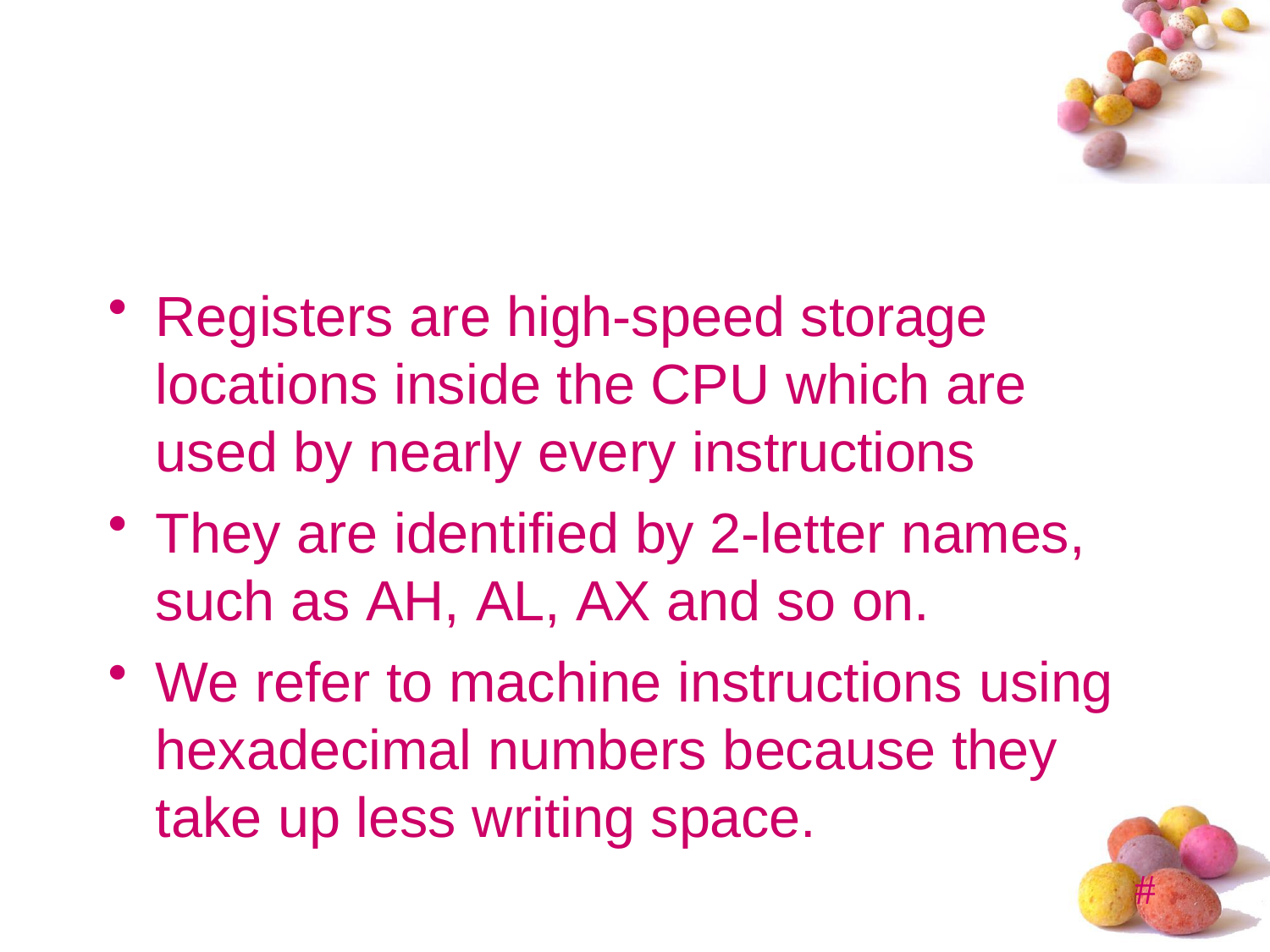

Registers are high-speed storage locations inside the CPU which are used by nearly every instructions
They are identified by 2-letter names, such as AH, AL, AX and so on.
We refer to machine instructions using hexadecimal numbers because they take up less writing space.
#